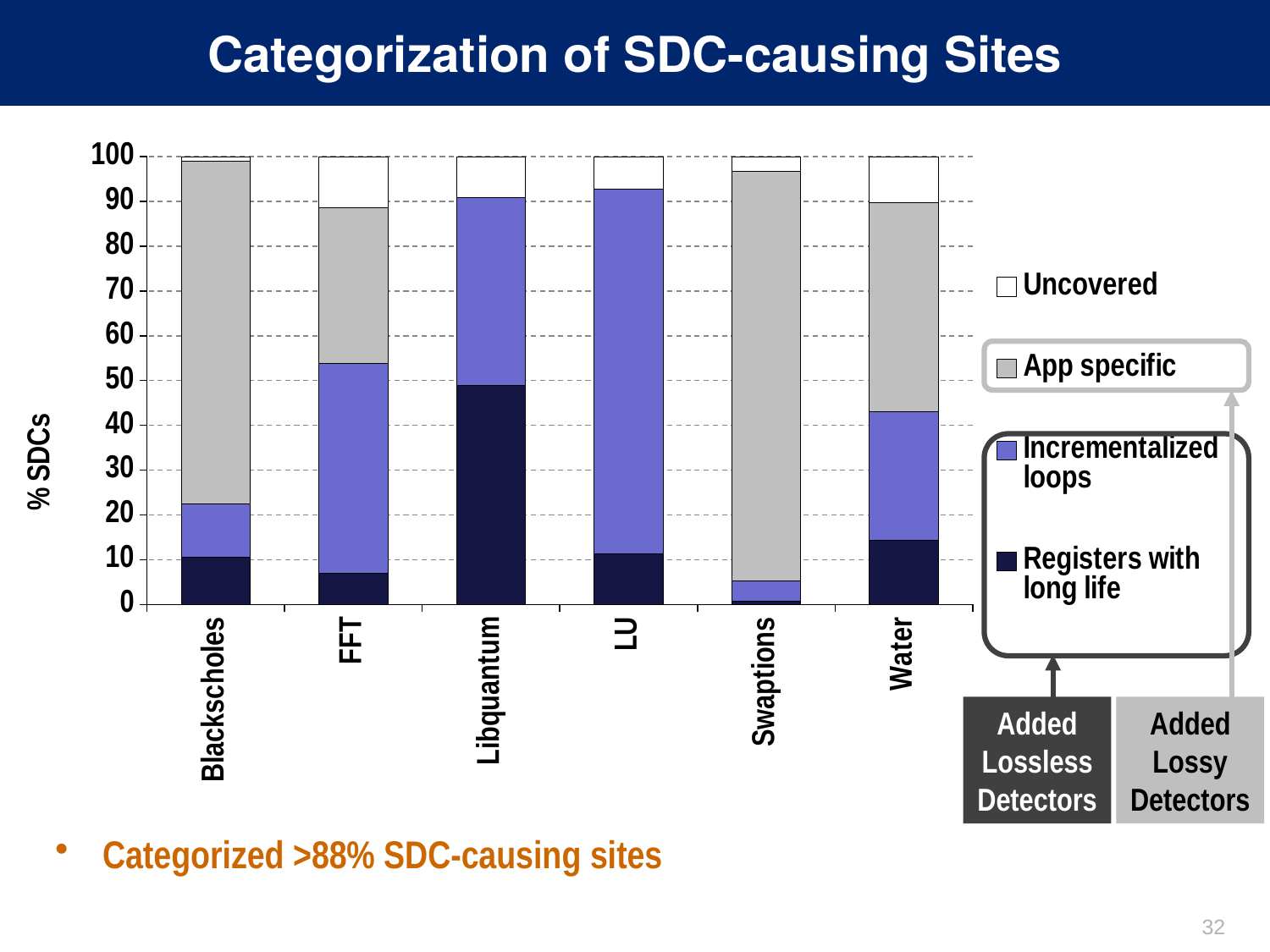

# Categorization of SDC-causing Sites

### Chart

| Category | Registers with long life | Incrementalized loops | App specific | Uncovered |
|---|---|---|---|---|
| Blackscholes | 10.5794753783644 | 11.8789353900269 | 76.454838604173 | 1.08675062743566 |
| FFT | 6.923434524426677 | 46.811307286431045 | 34.7807455315697 | 11.484512657572576 |
| Libquantum | 48.86081036960684 | 41.937537697232 | 0.0 | 9.20165193316116 |
| LU | 11.288141362632489 | 81.5356160878247 | 0.0 | 7.1762425495428115 |
| Swaptions | 0.739929634408898 | 4.570283582364292 | 91.46242060480199 | 3.2273661784248135 |
| Water | 14.3507253644107 | 28.67708330947772 | 46.726419503849506 | 10.24577182226207 |
Added Lossy
Detectors

Added Lossless Detectors
Categorized >88% SDC-causing sites
32